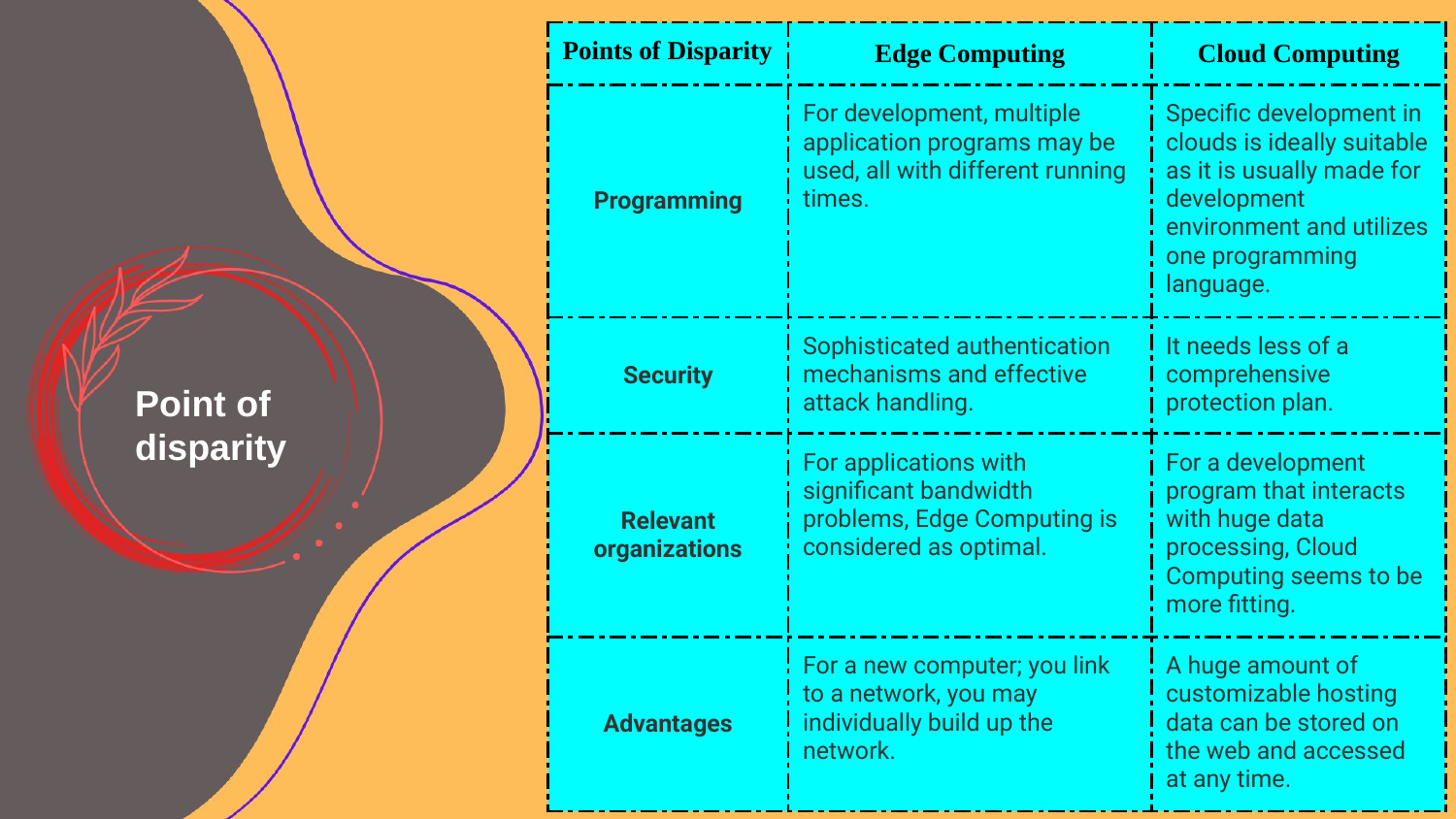

| Points of Disparity | Edge Computing | Cloud Computing |
| --- | --- | --- |
| Programming | For development, multiple application programs may be used, all with different running times. | Specific development in clouds is ideally suitable as it is usually made for development environment and utilizes one programming language. |
| Security | Sophisticated authentication mechanisms and effective attack handling. | It needs less of a comprehensive protection plan. |
| Relevant organizations | For applications with significant bandwidth problems, Edge Computing is considered as optimal. | For a development program that interacts with huge data processing, Cloud Computing seems to be more fitting. |
| Advantages | For a new computer; you link to a network, you may individually build up the network. | A huge amount of customizable hosting data can be stored on the web and accessed at any time. |
Point of disparity